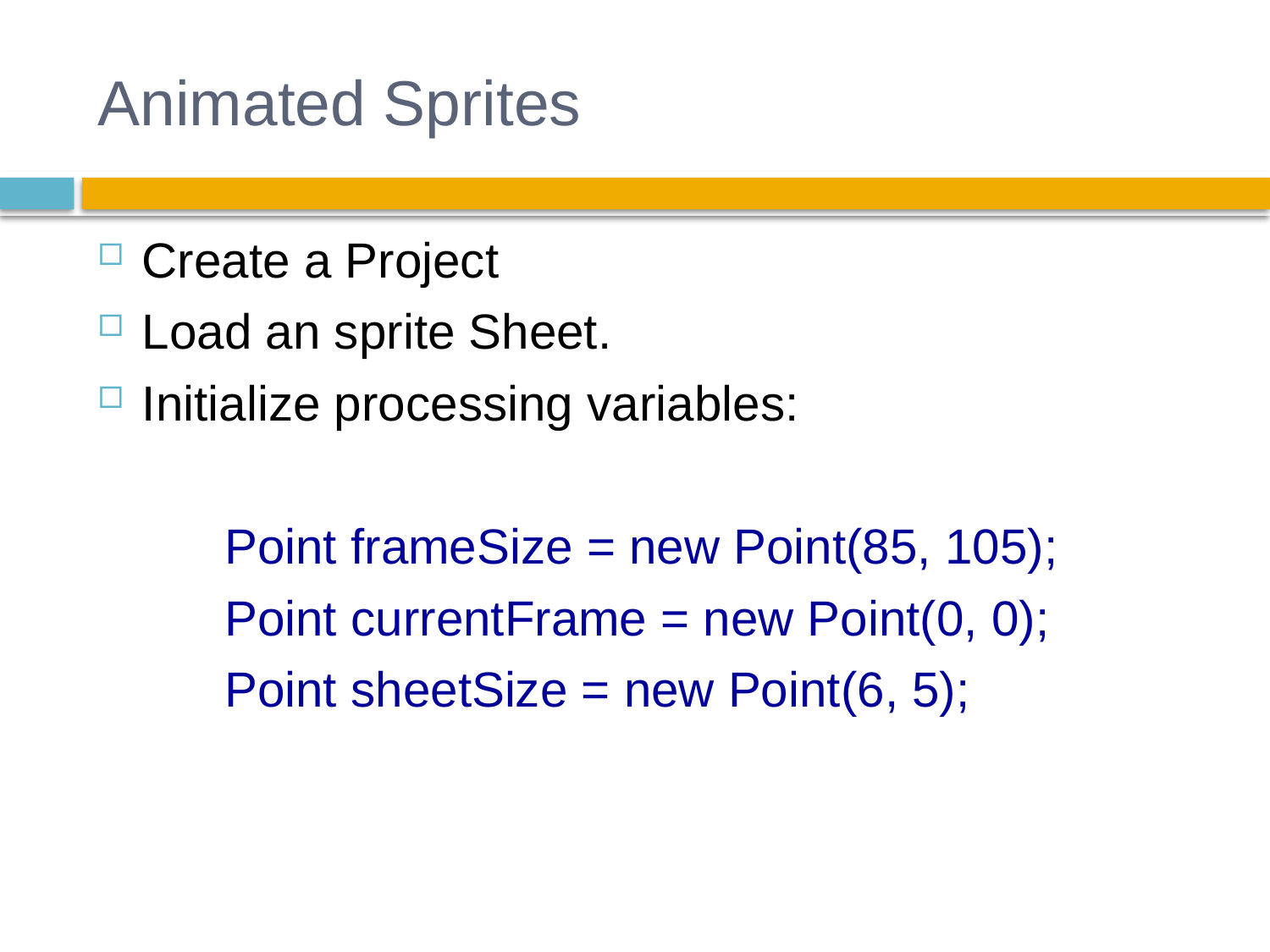

# Animated Sprites
Create a Project
Load an sprite Sheet.
Initialize processing variables:

	Point frameSize = new Point(85, 105);
        	Point currentFrame = new Point(0, 0);
     	Point sheetSize = new Point(6, 5);